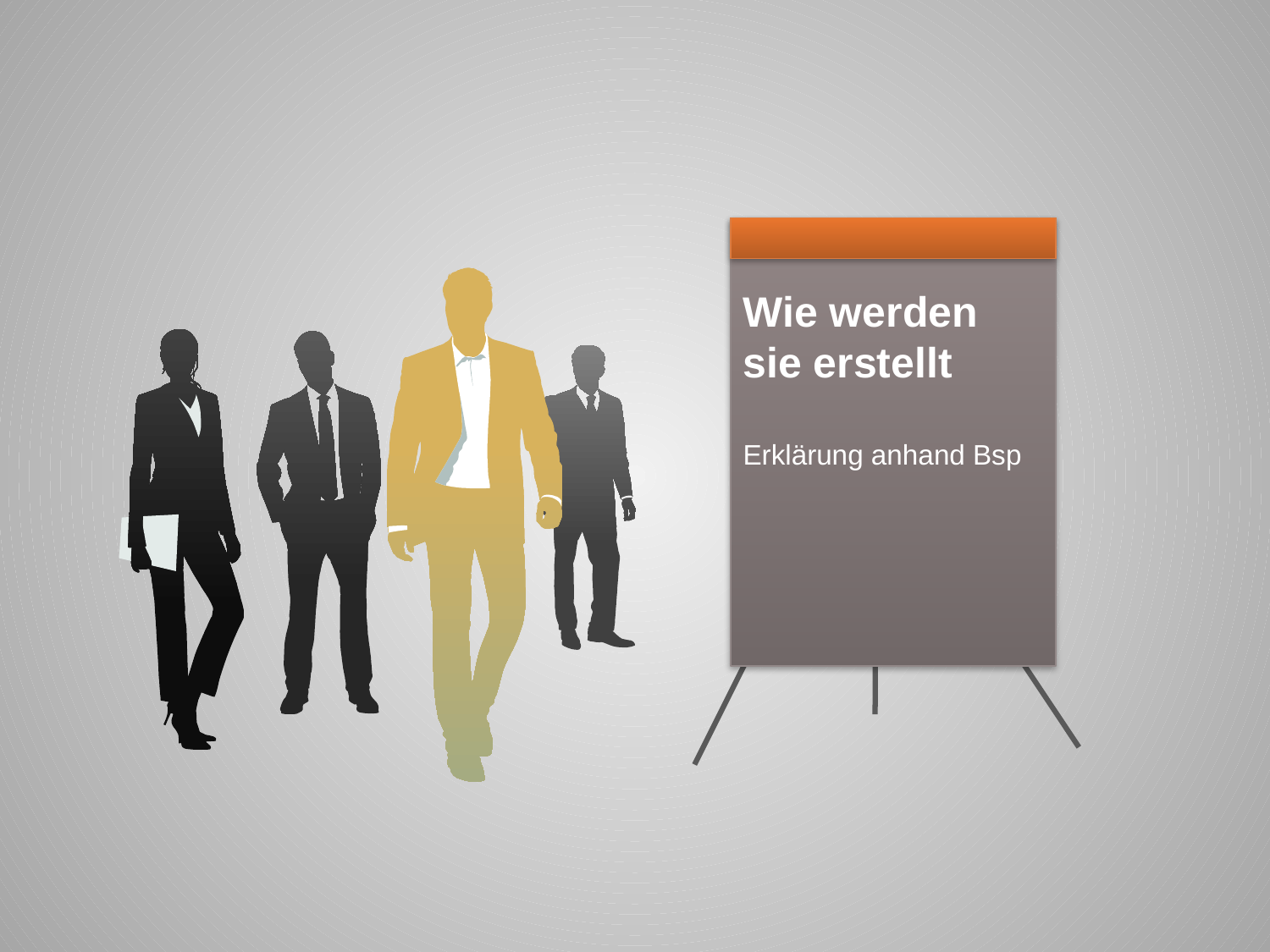

Wie werden sie erstellt

Erklärung anhand Bsp